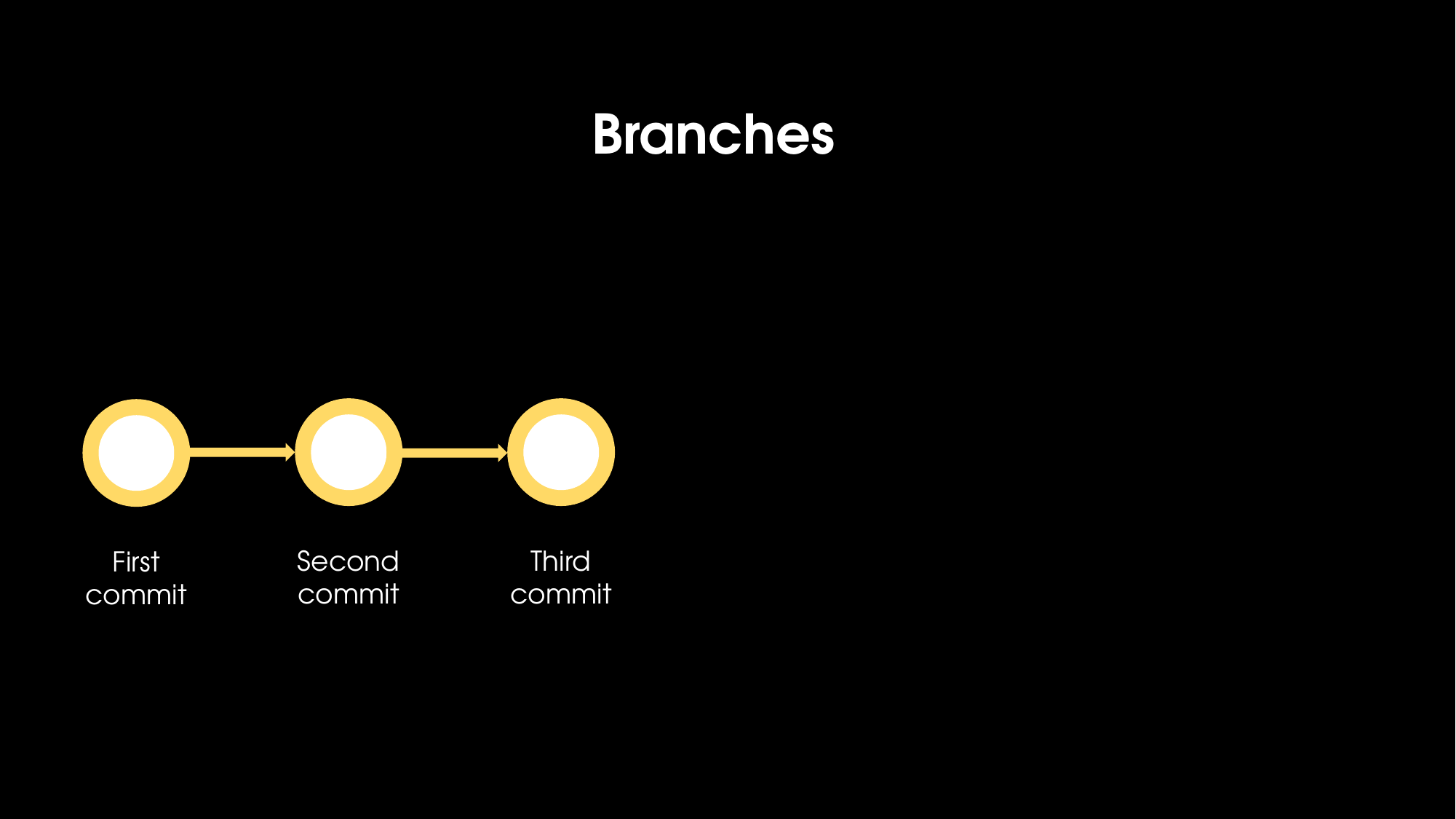

Branches

Second commit

Third commit

First commit